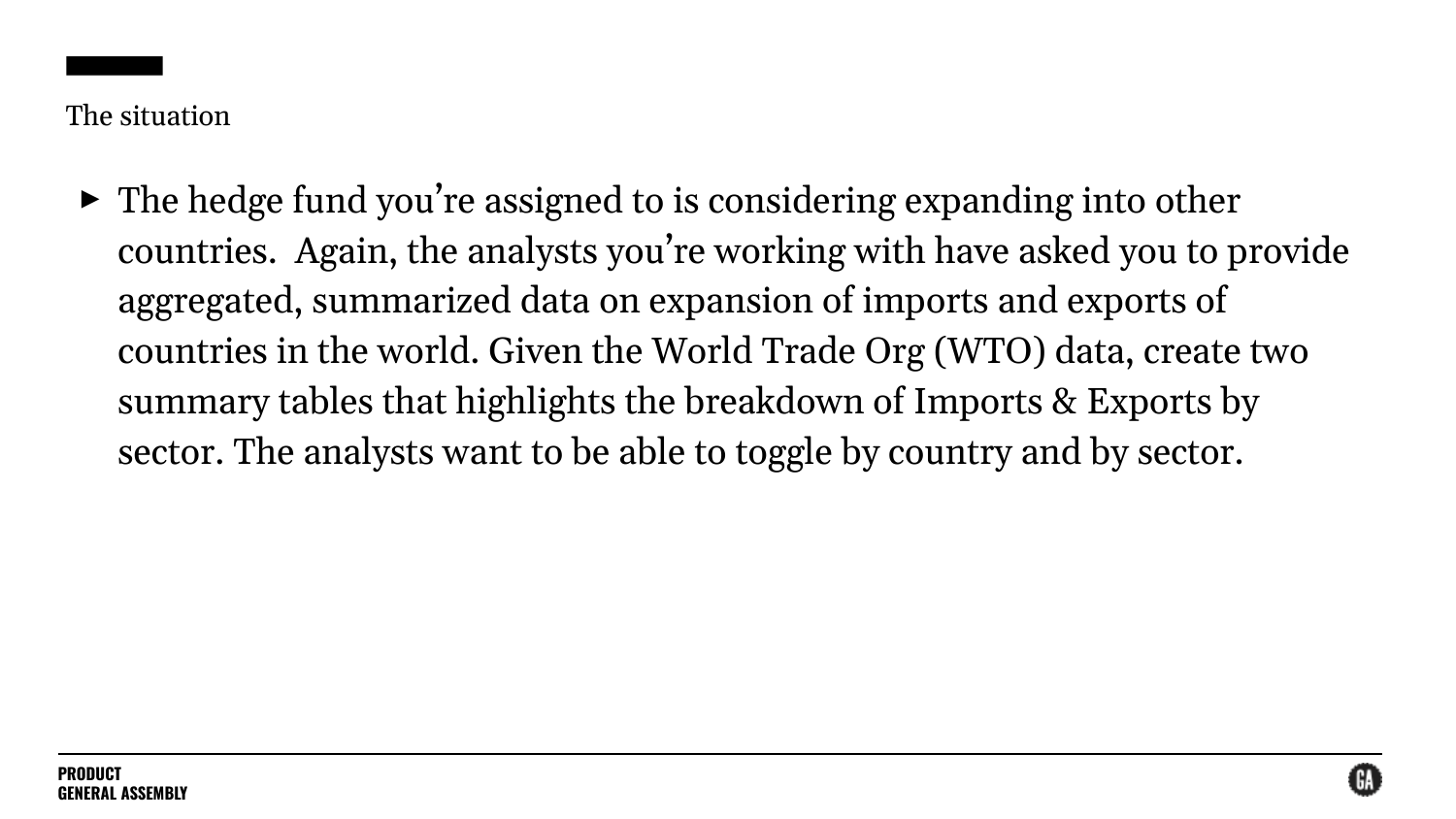

# The situation
The hedge fund you’re assigned to is considering expanding into other countries.  Again, the analysts you’re working with have asked you to provide aggregated, summarized data on expansion of imports and exports of countries in the world. Given the World Trade Org (WTO) data, create two summary tables that highlights the breakdown of Imports & Exports by sector. The analysts want to be able to toggle by country and by sector.